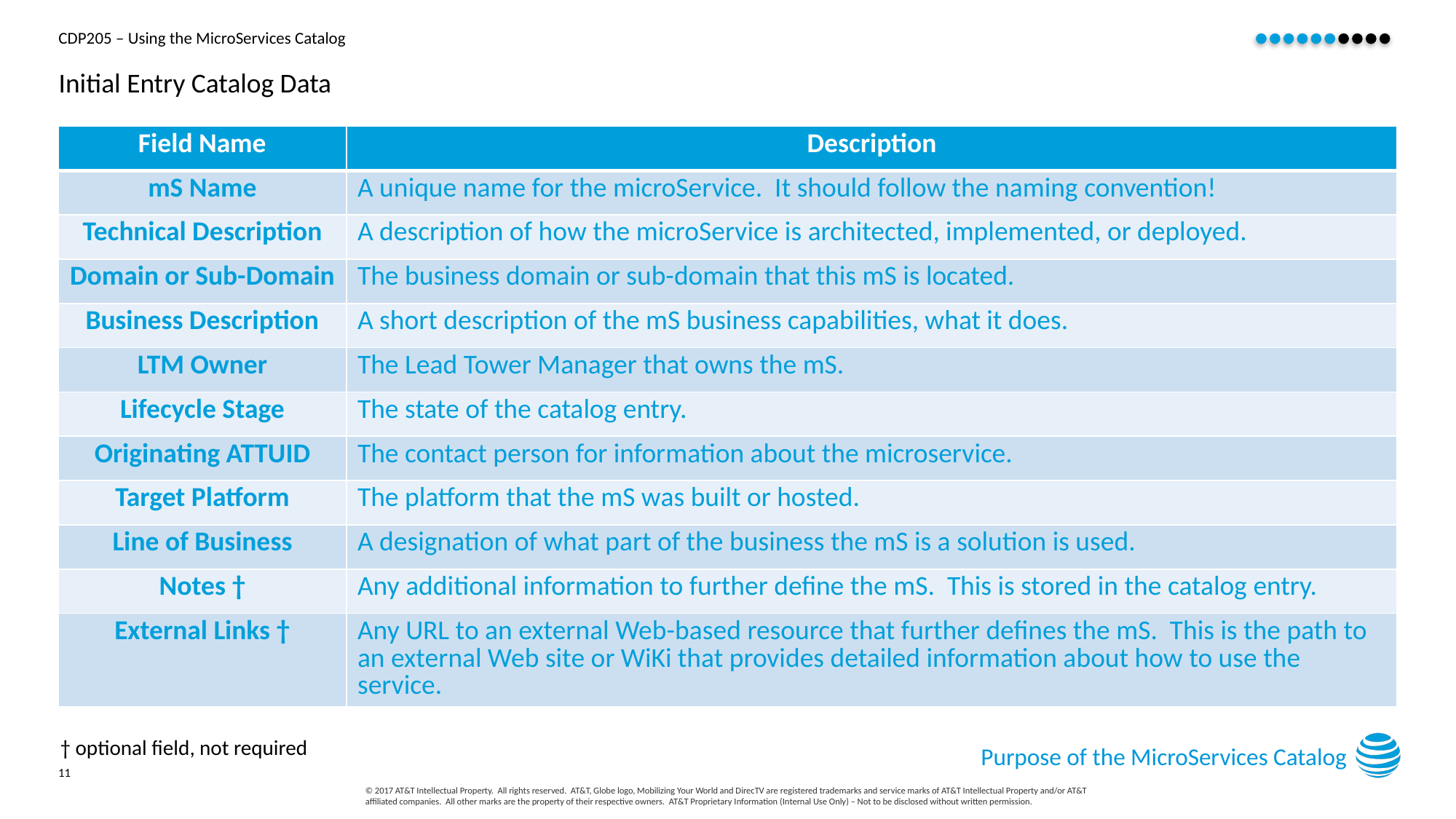

# Initial Entry Catalog Data
| Field Name | Description |
| --- | --- |
| mS Name | A unique name for the microService. It should follow the naming convention! |
| Technical Description | A description of how the microService is architected, implemented, or deployed. |
| Domain or Sub-Domain | The business domain or sub-domain that this mS is located. |
| Business Description | A short description of the mS business capabilities, what it does. |
| LTM Owner | The Lead Tower Manager that owns the mS. |
| Lifecycle Stage | The state of the catalog entry. |
| Originating ATTUID | The contact person for information about the microservice. |
| Target Platform | The platform that the mS was built or hosted. |
| Line of Business | A designation of what part of the business the mS is a solution is used. |
| Notes † | Any additional information to further define the mS. This is stored in the catalog entry. |
| External Links † | Any URL to an external Web-based resource that further defines the mS. This is the path to an external Web site or WiKi that provides detailed information about how to use the service. |
† optional field, not required
Purpose of the MicroServices Catalog
11